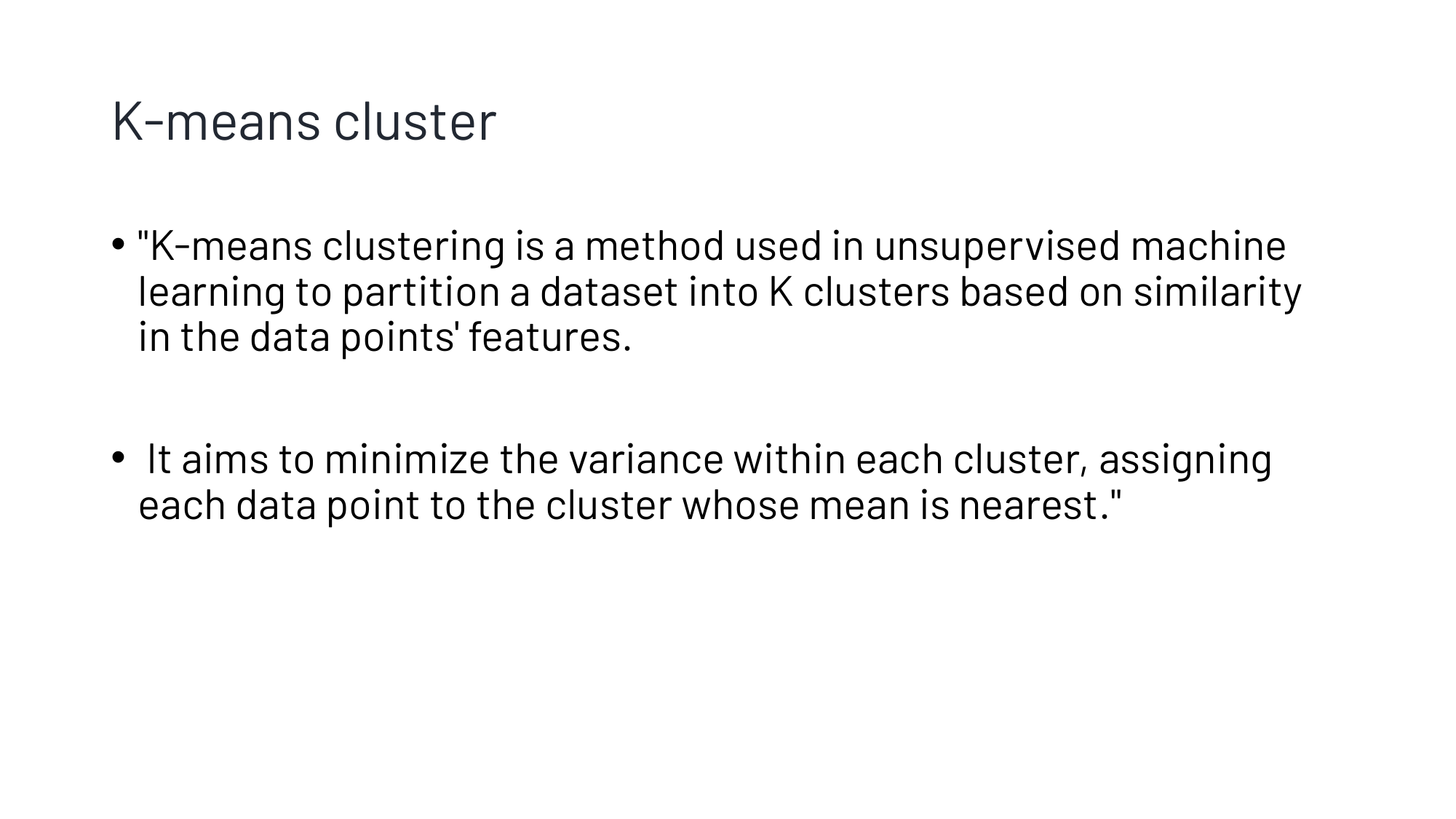

# K-means cluster
"K-means clustering is a method used in unsupervised machine learning to partition a dataset into K clusters based on similarity in the data points' features.

 It aims to minimize the variance within each cluster, assigning each data point to the cluster whose mean is nearest."